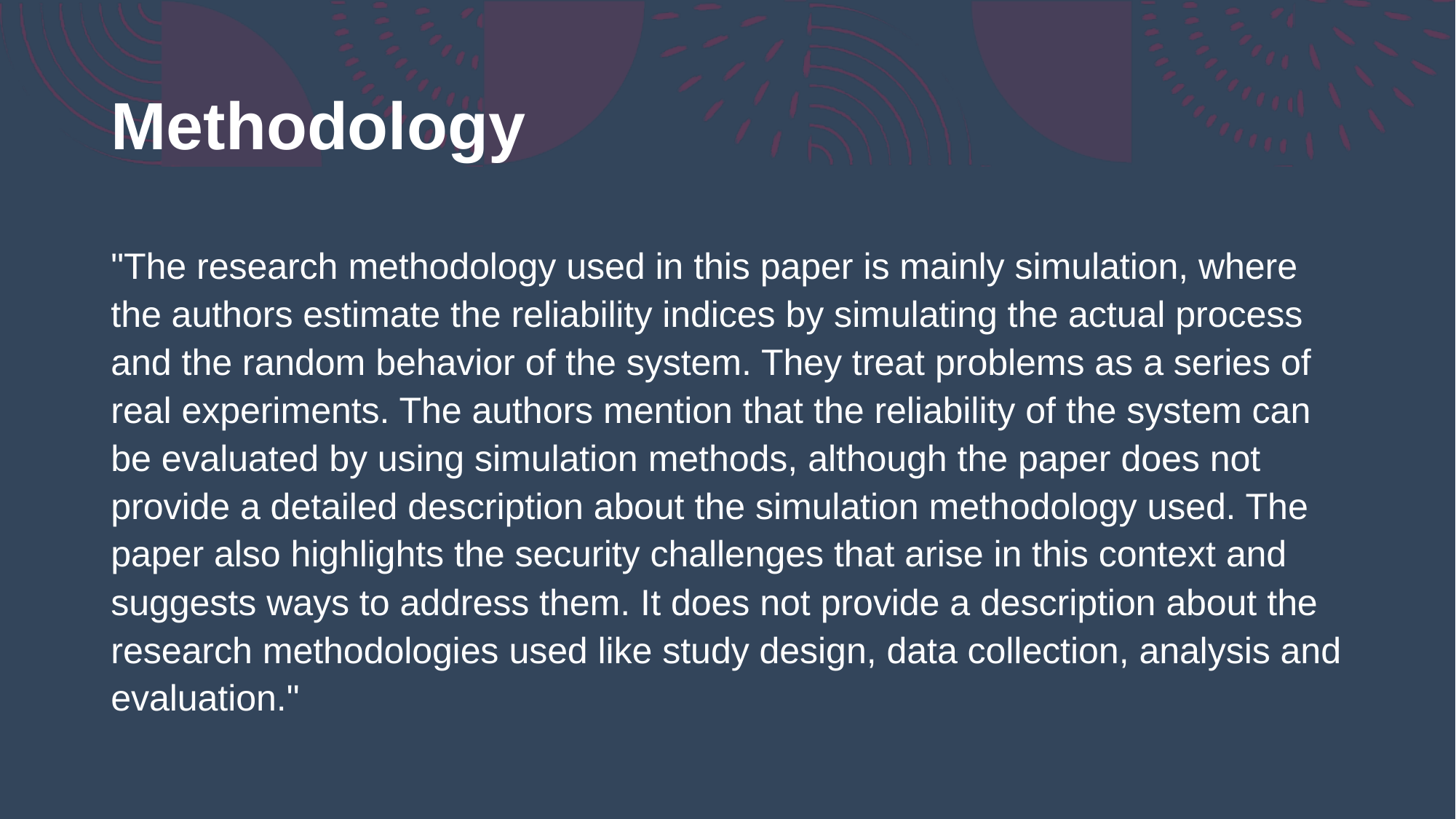

# Methodology
"The research methodology used in this paper is mainly simulation, where the authors estimate the reliability indices by simulating the actual process and the random behavior of the system. They treat problems as a series of real experiments. The authors mention that the reliability of the system can be evaluated by using simulation methods, although the paper does not provide a detailed description about the simulation methodology used. The paper also highlights the security challenges that arise in this context and suggests ways to address them. It does not provide a description about the research methodologies used like study design, data collection, analysis and evaluation."